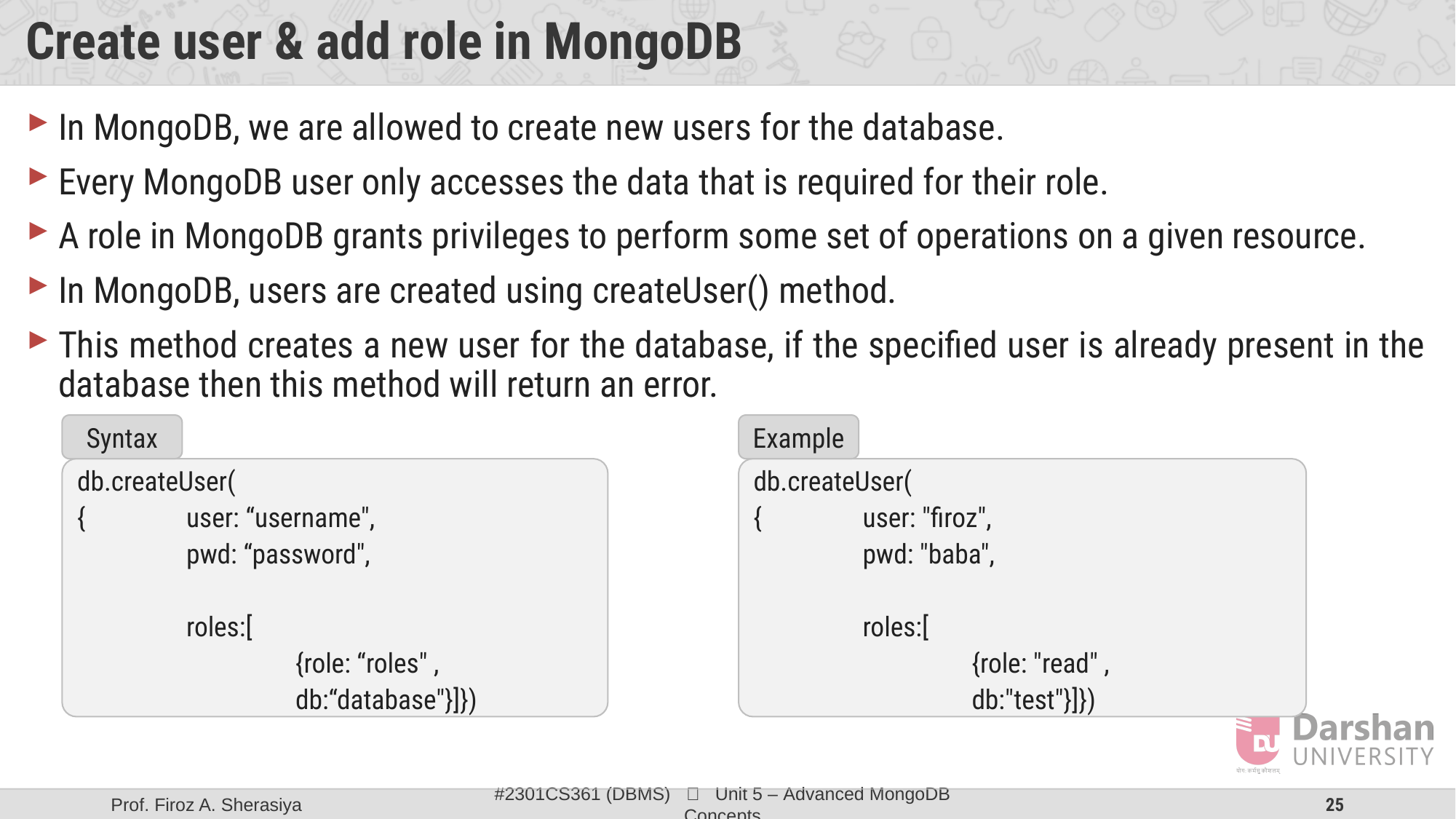

# Create user & add role in MongoDB
In MongoDB, we are allowed to create new users for the database.
Every MongoDB user only accesses the data that is required for their role.
A role in MongoDB grants privileges to perform some set of operations on a given resource.
In MongoDB, users are created using createUser() method.
This method creates a new user for the database, if the specified user is already present in the database then this method will return an error.
Syntax
Example
db.createUser(
{	user: “username",
	pwd: “password",

	roles:[
	{role: “roles" ,
	db:“database"}]})
db.createUser(
{	user: "firoz",
	pwd: "baba",

	roles:[
	{role: "read" ,
	db:"test"}]})